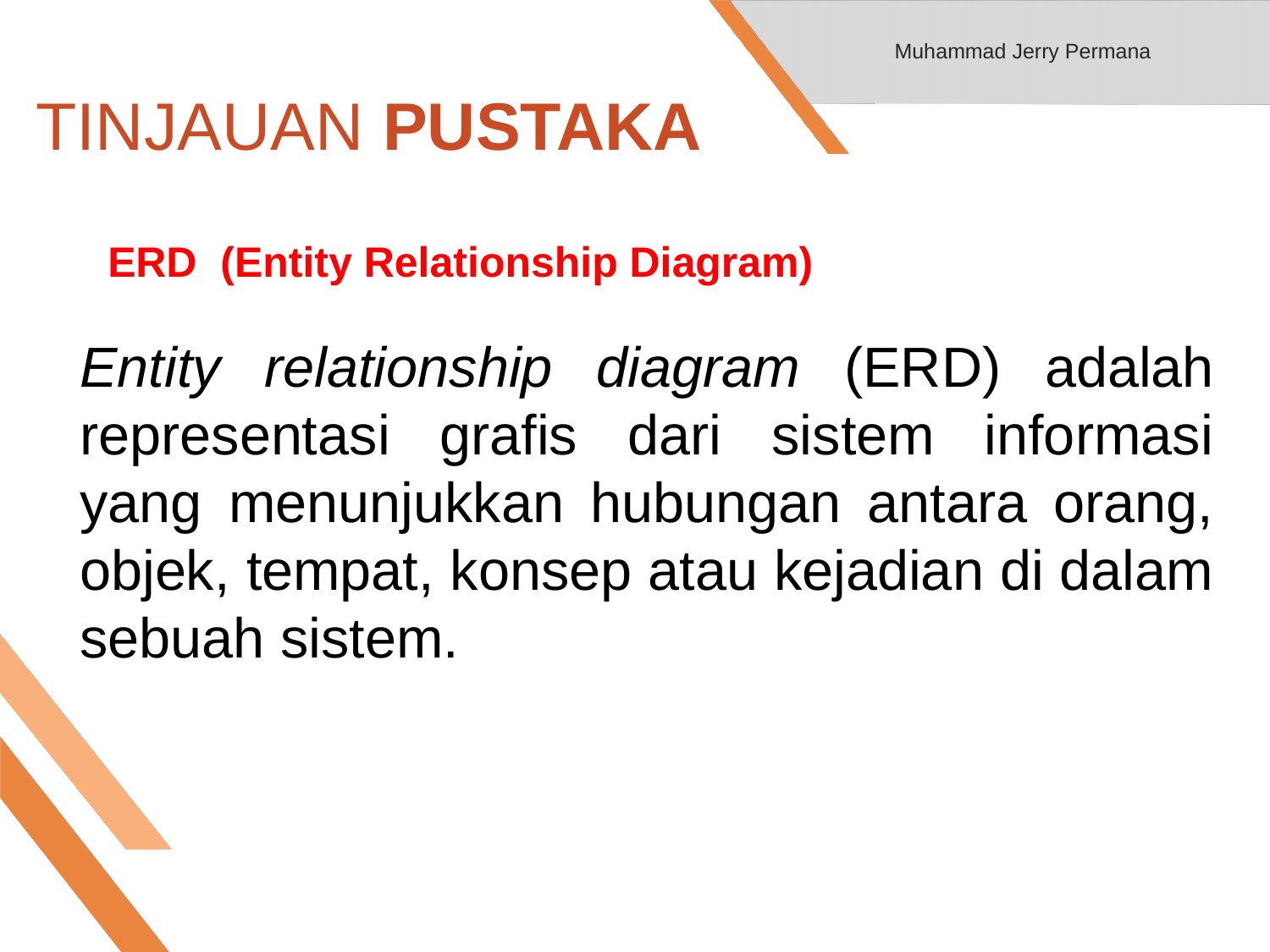

Muhammad Jerry Permana
# TINJAUAN PUSTAKA

ERD  (Entity Relationship Diagram)

Entity relationship diagram (ERD) adalah representasi grafis dari sistem informasi yang menunjukkan hubungan antara orang, objek, tempat, konsep atau kejadian di dalam sebuah sistem.